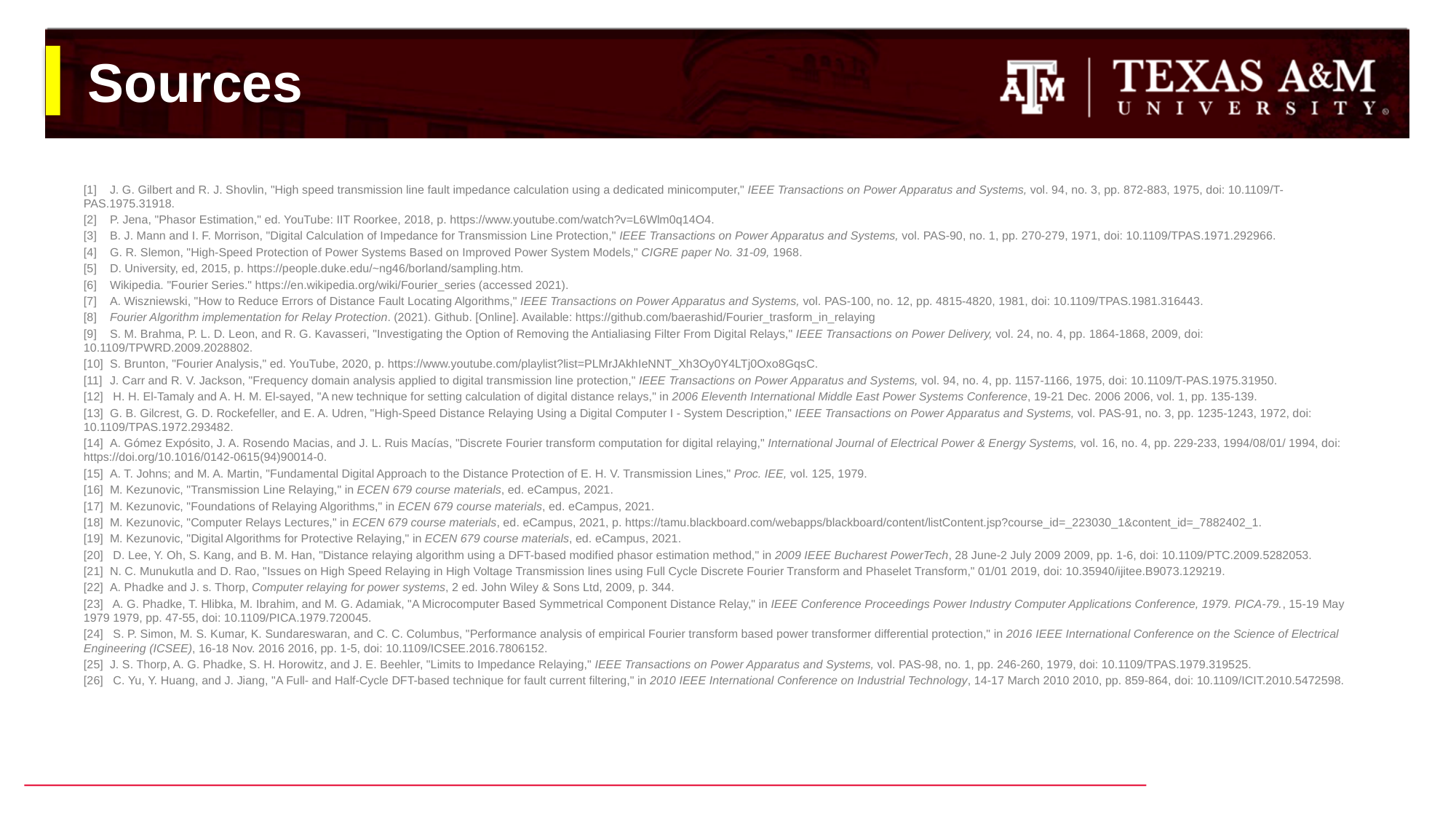

# Sources
[1]	J. G. Gilbert and R. J. Shovlin, "High speed transmission line fault impedance calculation using a dedicated minicomputer," IEEE Transactions on Power Apparatus and Systems, vol. 94, no. 3, pp. 872-883, 1975, doi: 10.1109/T-PAS.1975.31918.
[2]	P. Jena, "Phasor Estimation," ed. YouTube: IIT Roorkee, 2018, p. https://www.youtube.com/watch?v=L6Wlm0q14O4.
[3]	B. J. Mann and I. F. Morrison, "Digital Calculation of Impedance for Transmission Line Protection," IEEE Transactions on Power Apparatus and Systems, vol. PAS-90, no. 1, pp. 270-279, 1971, doi: 10.1109/TPAS.1971.292966.
[4]	G. R. Slemon, "High-Speed Protection of Power Systems Based on Improved Power System Models," CIGRE paper No. 31-09, 1968.
[5]	D. University, ed, 2015, p. https://people.duke.edu/~ng46/borland/sampling.htm.
[6]	Wikipedia. "Fourier Series." https://en.wikipedia.org/wiki/Fourier_series (accessed 2021).
[7]	A. Wiszniewski, "How to Reduce Errors of Distance Fault Locating Algorithms," IEEE Transactions on Power Apparatus and Systems, vol. PAS-100, no. 12, pp. 4815-4820, 1981, doi: 10.1109/TPAS.1981.316443.
[8]	Fourier Algorithm implementation for Relay Protection. (2021). Github. [Online]. Available: https://github.com/baerashid/Fourier_trasform_in_relaying
[9]	S. M. Brahma, P. L. D. Leon, and R. G. Kavasseri, "Investigating the Option of Removing the Antialiasing Filter From Digital Relays," IEEE Transactions on Power Delivery, vol. 24, no. 4, pp. 1864-1868, 2009, doi: 10.1109/TPWRD.2009.2028802.
[10]	S. Brunton, "Fourier Analysis," ed. YouTube, 2020, p. https://www.youtube.com/playlist?list=PLMrJAkhIeNNT_Xh3Oy0Y4LTj0Oxo8GqsC.
[11]	J. Carr and R. V. Jackson, "Frequency domain analysis applied to digital transmission line protection," IEEE Transactions on Power Apparatus and Systems, vol. 94, no. 4, pp. 1157-1166, 1975, doi: 10.1109/T-PAS.1975.31950.
[12]	 H. H. El-Tamaly and A. H. M. El-sayed, "A new technique for setting calculation of digital distance relays," in 2006 Eleventh International Middle East Power Systems Conference, 19-21 Dec. 2006 2006, vol. 1, pp. 135-139.
[13]	G. B. Gilcrest, G. D. Rockefeller, and E. A. Udren, "High-Speed Distance Relaying Using a Digital Computer I - System Description," IEEE Transactions on Power Apparatus and Systems, vol. PAS-91, no. 3, pp. 1235-1243, 1972, doi: 10.1109/TPAS.1972.293482.
[14]	A. Gómez Expósito, J. A. Rosendo Macias, and J. L. Ruis Macías, "Discrete Fourier transform computation for digital relaying," International Journal of Electrical Power & Energy Systems, vol. 16, no. 4, pp. 229-233, 1994/08/01/ 1994, doi: https://doi.org/10.1016/0142-0615(94)90014-0.
[15]	A. T. Johns; and M. A. Martin, "Fundamental Digital Approach to the Distance Protection of E. H. V. Transmission Lines," Proc. IEE, vol. 125, 1979.
[16]	M. Kezunovic, "Transmission Line Relaying," in ECEN 679 course materials, ed. eCampus, 2021.
[17]	M. Kezunovic, "Foundations of Relaying Algorithms," in ECEN 679 course materials, ed. eCampus, 2021.
[18]	M. Kezunovic, "Computer Relays Lectures," in ECEN 679 course materials, ed. eCampus, 2021, p. https://tamu.blackboard.com/webapps/blackboard/content/listContent.jsp?course_id=_223030_1&content_id=_7882402_1.
[19]	M. Kezunovic, "Digital Algorithms for Protective Relaying," in ECEN 679 course materials, ed. eCampus, 2021.
[20]	 D. Lee, Y. Oh, S. Kang, and B. M. Han, "Distance relaying algorithm using a DFT-based modified phasor estimation method," in 2009 IEEE Bucharest PowerTech, 28 June-2 July 2009 2009, pp. 1-6, doi: 10.1109/PTC.2009.5282053.
[21]	N. C. Munukutla and D. Rao, "Issues on High Speed Relaying in High Voltage Transmission lines using Full Cycle Discrete Fourier Transform and Phaselet Transform," 01/01 2019, doi: 10.35940/ijitee.B9073.129219.
[22]	A. Phadke and J. s. Thorp, Computer relaying for power systems, 2 ed. John Wiley & Sons Ltd, 2009, p. 344.
[23]	 A. G. Phadke, T. Hlibka, M. Ibrahim, and M. G. Adamiak, "A Microcomputer Based Symmetrical Component Distance Relay," in IEEE Conference Proceedings Power Industry Computer Applications Conference, 1979. PICA-79., 15-19 May 1979 1979, pp. 47-55, doi: 10.1109/PICA.1979.720045.
[24]	 S. P. Simon, M. S. Kumar, K. Sundareswaran, and C. C. Columbus, "Performance analysis of empirical Fourier transform based power transformer differential protection," in 2016 IEEE International Conference on the Science of Electrical Engineering (ICSEE), 16-18 Nov. 2016 2016, pp. 1-5, doi: 10.1109/ICSEE.2016.7806152.
[25]	J. S. Thorp, A. G. Phadke, S. H. Horowitz, and J. E. Beehler, "Limits to Impedance Relaying," IEEE Transactions on Power Apparatus and Systems, vol. PAS-98, no. 1, pp. 246-260, 1979, doi: 10.1109/TPAS.1979.319525.
[26]	 C. Yu, Y. Huang, and J. Jiang, "A Full- and Half-Cycle DFT-based technique for fault current filtering," in 2010 IEEE International Conference on Industrial Technology, 14-17 March 2010 2010, pp. 859-864, doi: 10.1109/ICIT.2010.5472598.